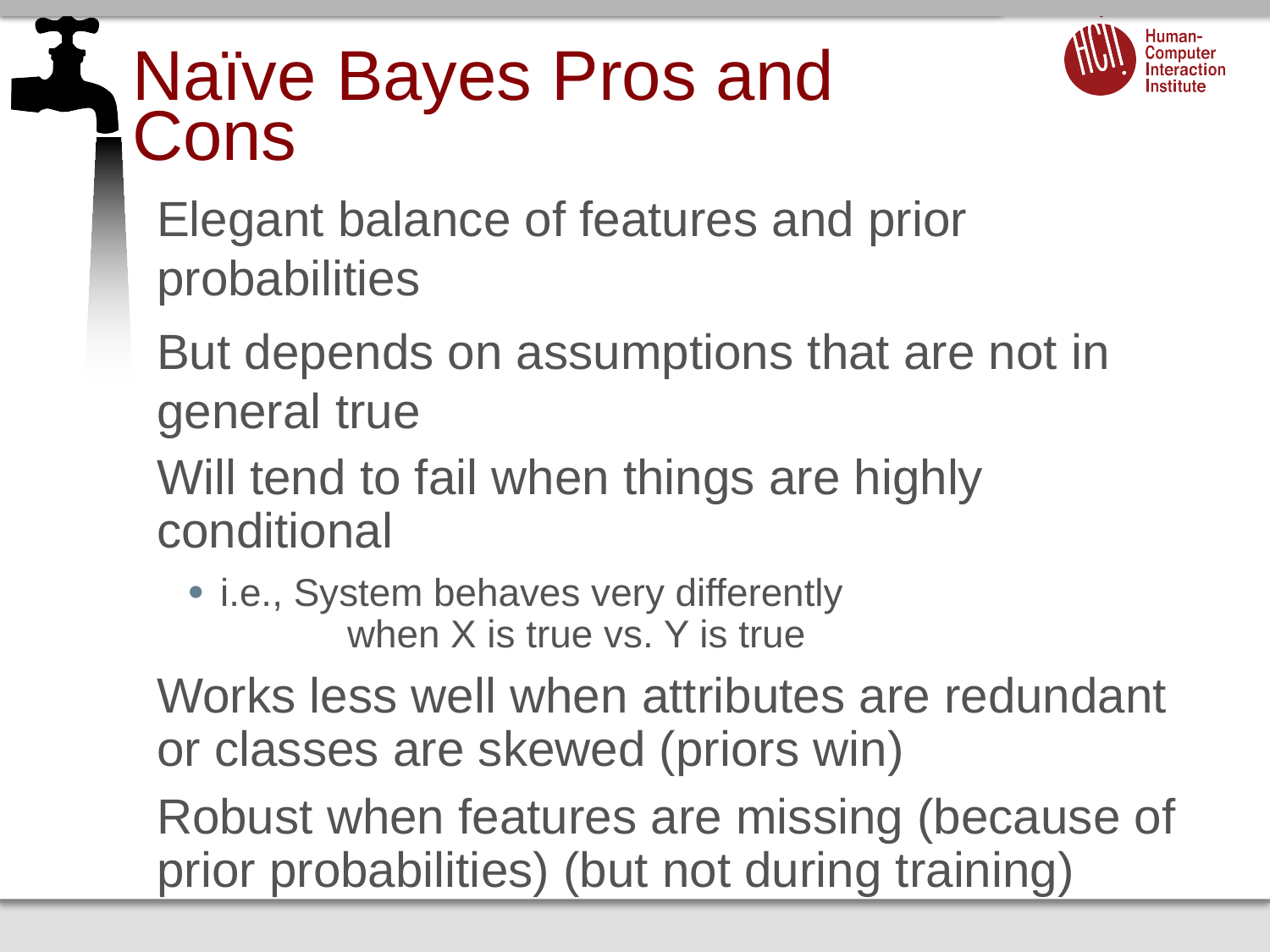

# Naïve Bayes Pros and Cons
Elegant balance of features and prior probabilities
But depends on assumptions that are not in general true
Will tend to fail when things are highly conditional
i.e., System behaves very differently
	when X is true vs. Y is true
Works less well when attributes are redundant or classes are skewed (priors win)
Robust when features are missing (because of prior probabilities) (but not during training)